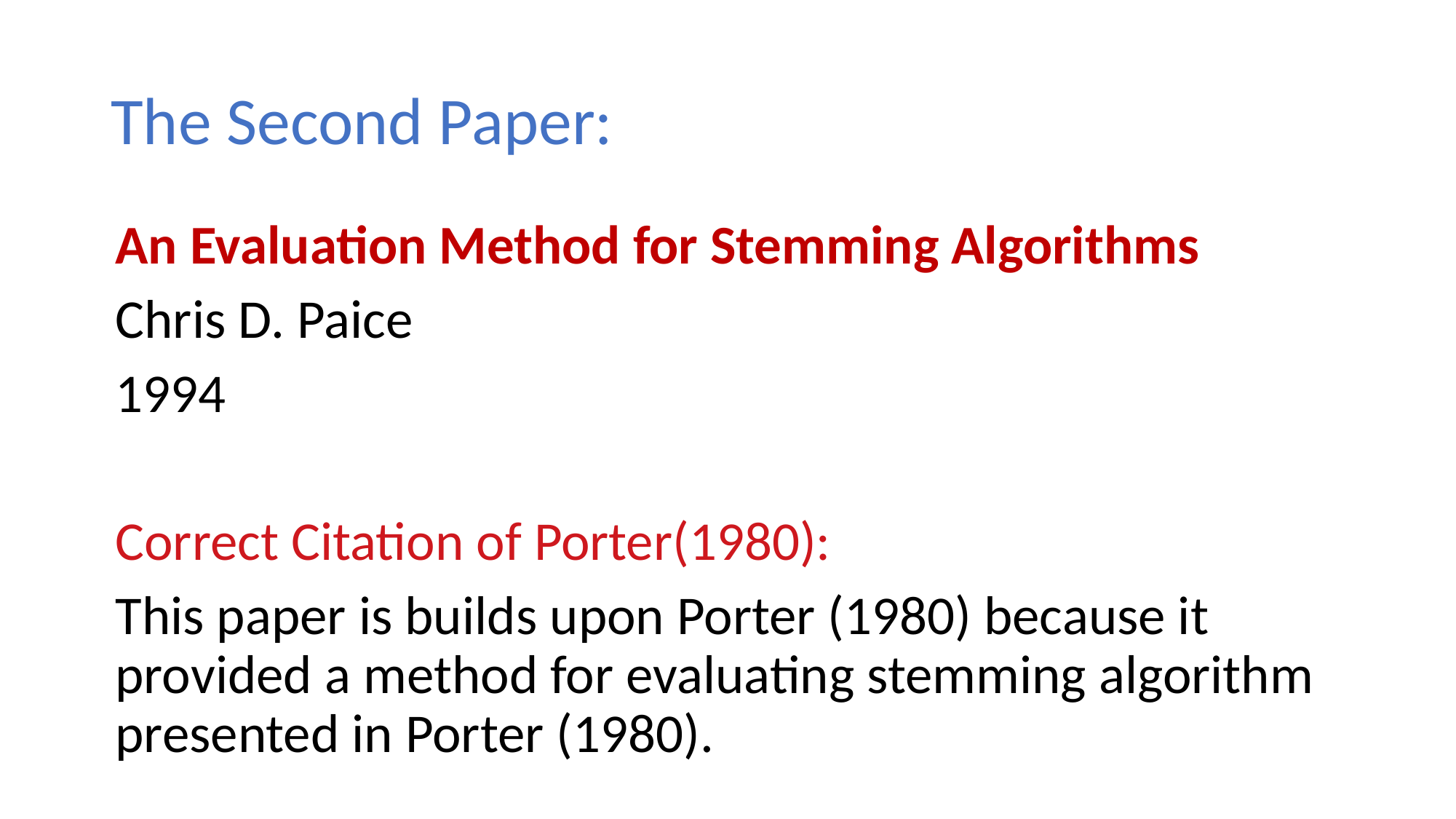

The Second Paper:

An Evaluation Method for Stemming Algorithms
Chris D. Paice
1994

Correct Citation of Porter(1980):
This paper is builds upon Porter (1980) because it provided a method for evaluating stemming algorithm presented in Porter (1980).